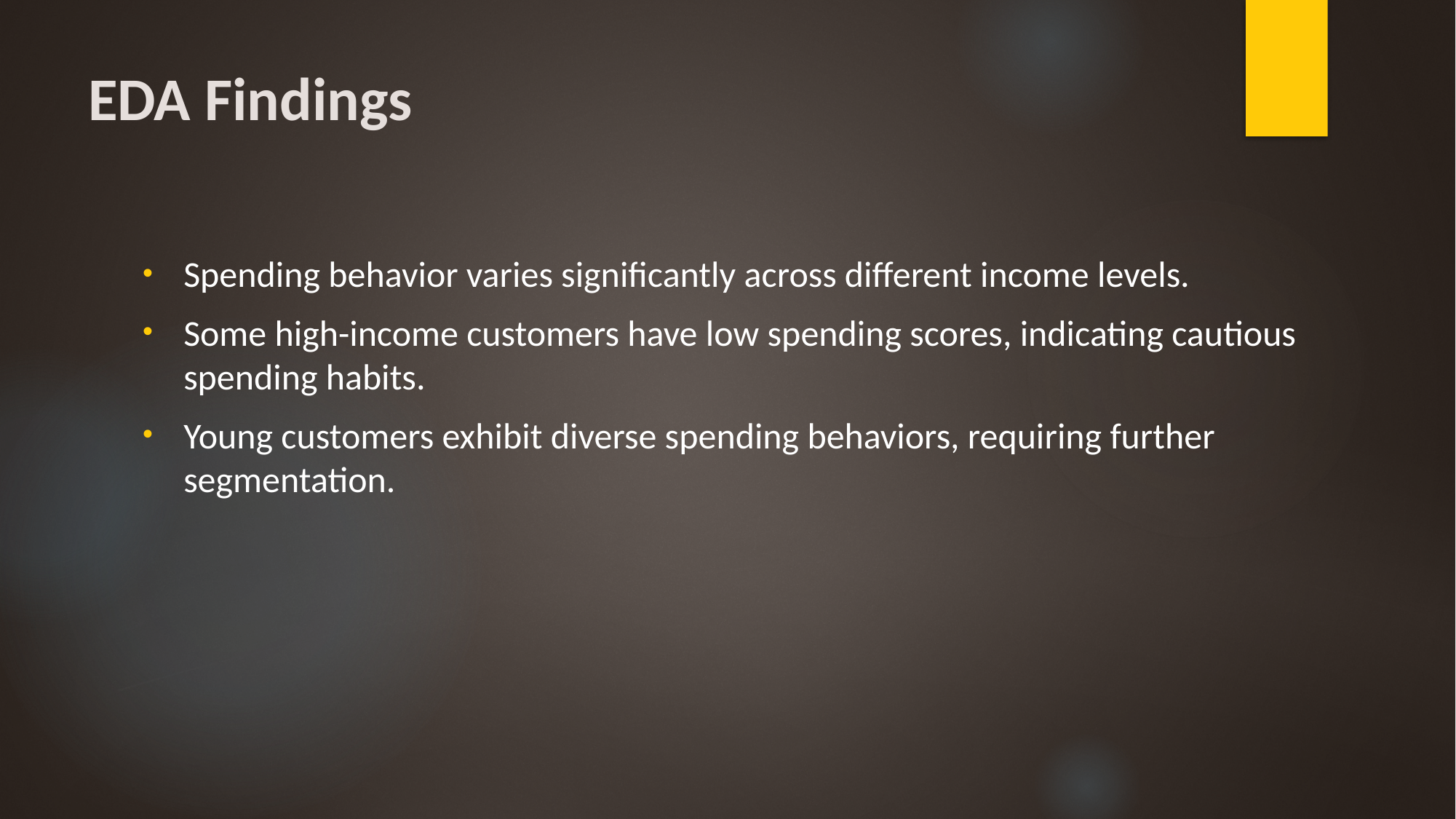

# EDA Findings
Spending behavior varies significantly across different income levels.
Some high-income customers have low spending scores, indicating cautious spending habits.
Young customers exhibit diverse spending behaviors, requiring further segmentation.